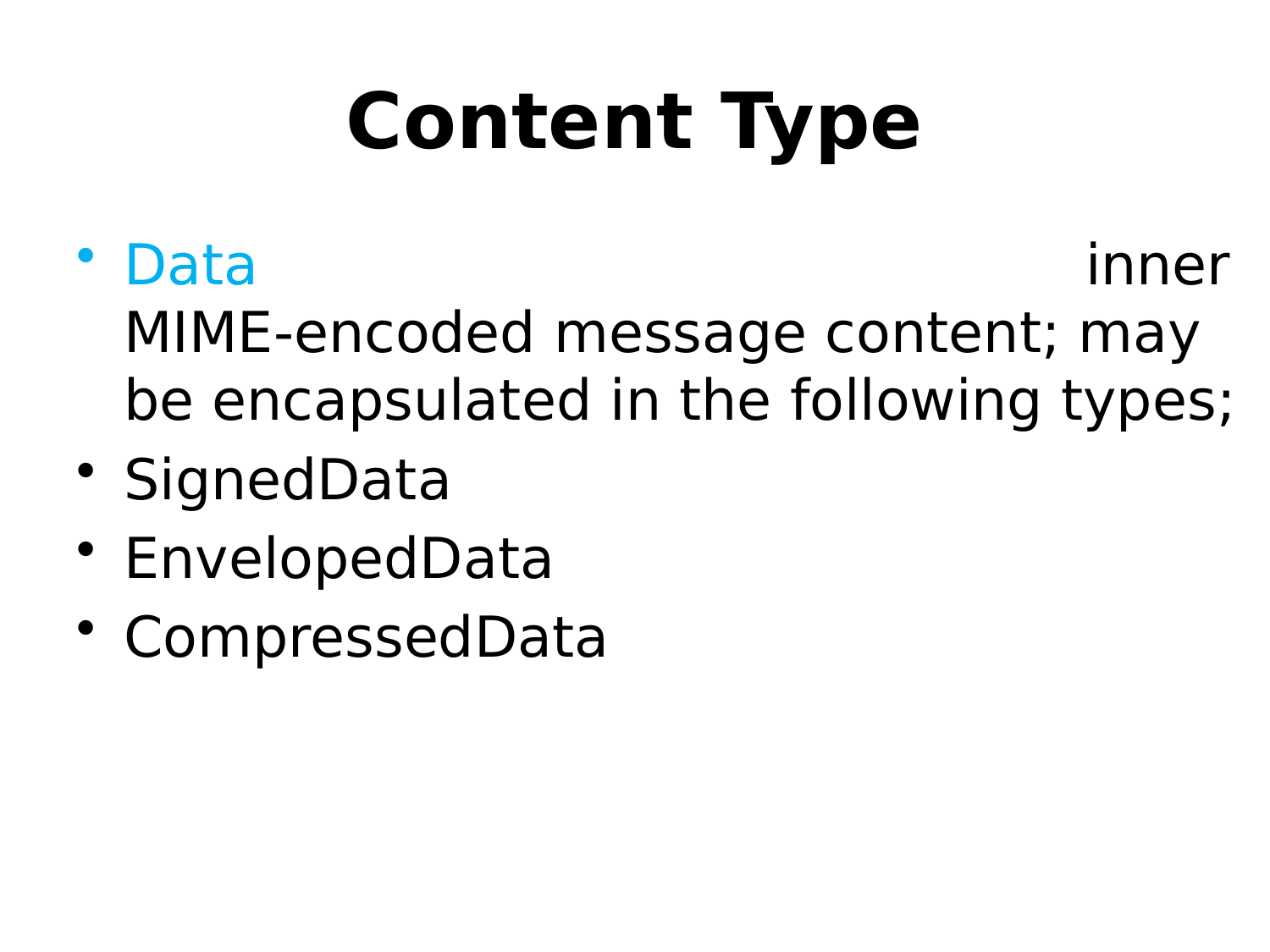

# Content Type
Data                                              inner MIME-encoded message content; may be encapsulated in the following types;
SignedData
EnvelopedData
CompressedData